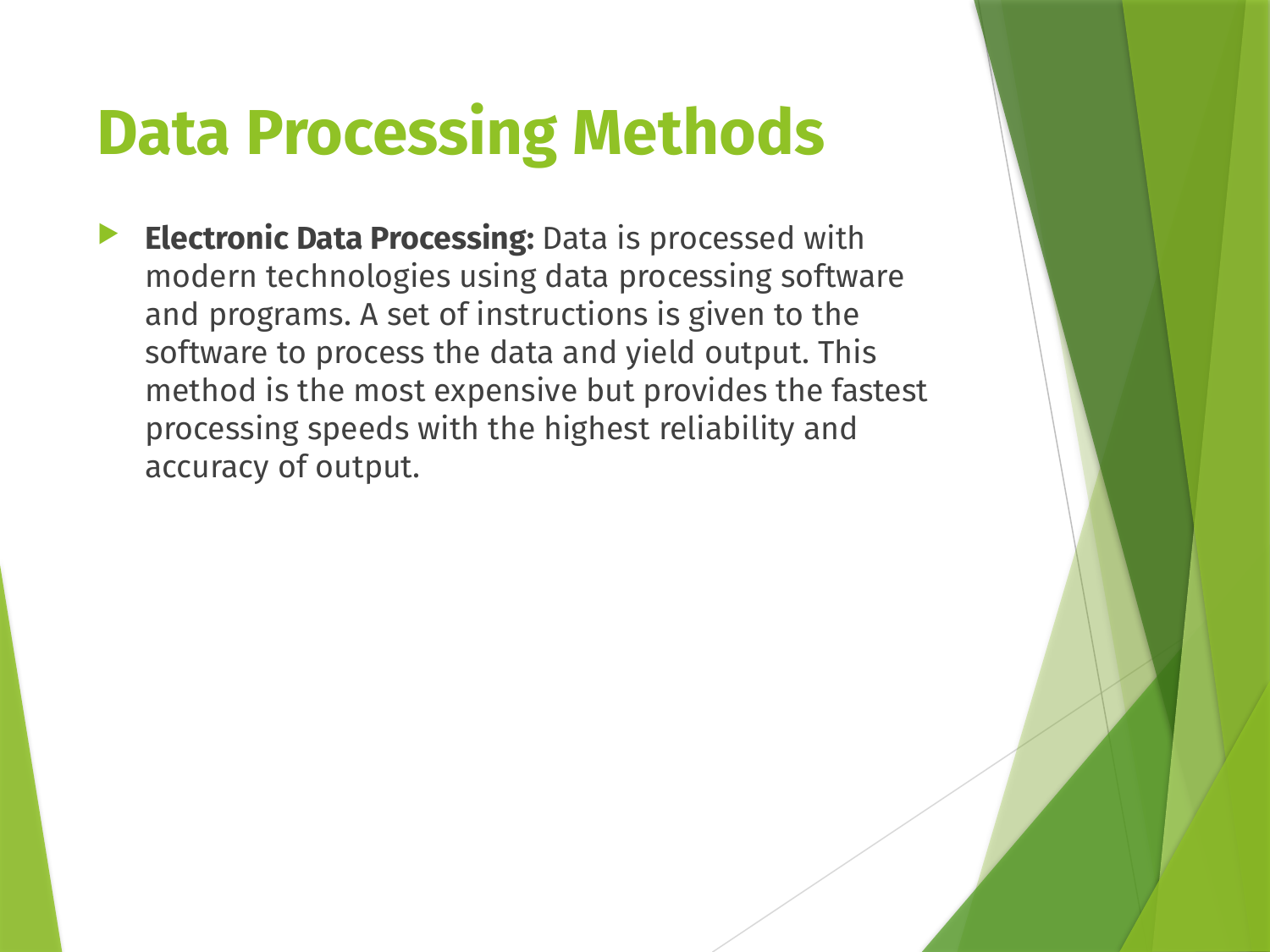

# Data Processing Methods
Electronic Data Processing: Data is processed with modern technologies using data processing software and programs. A set of instructions is given to the software to process the data and yield output. This method is the most expensive but provides the fastest processing speeds with the highest reliability and accuracy of output.